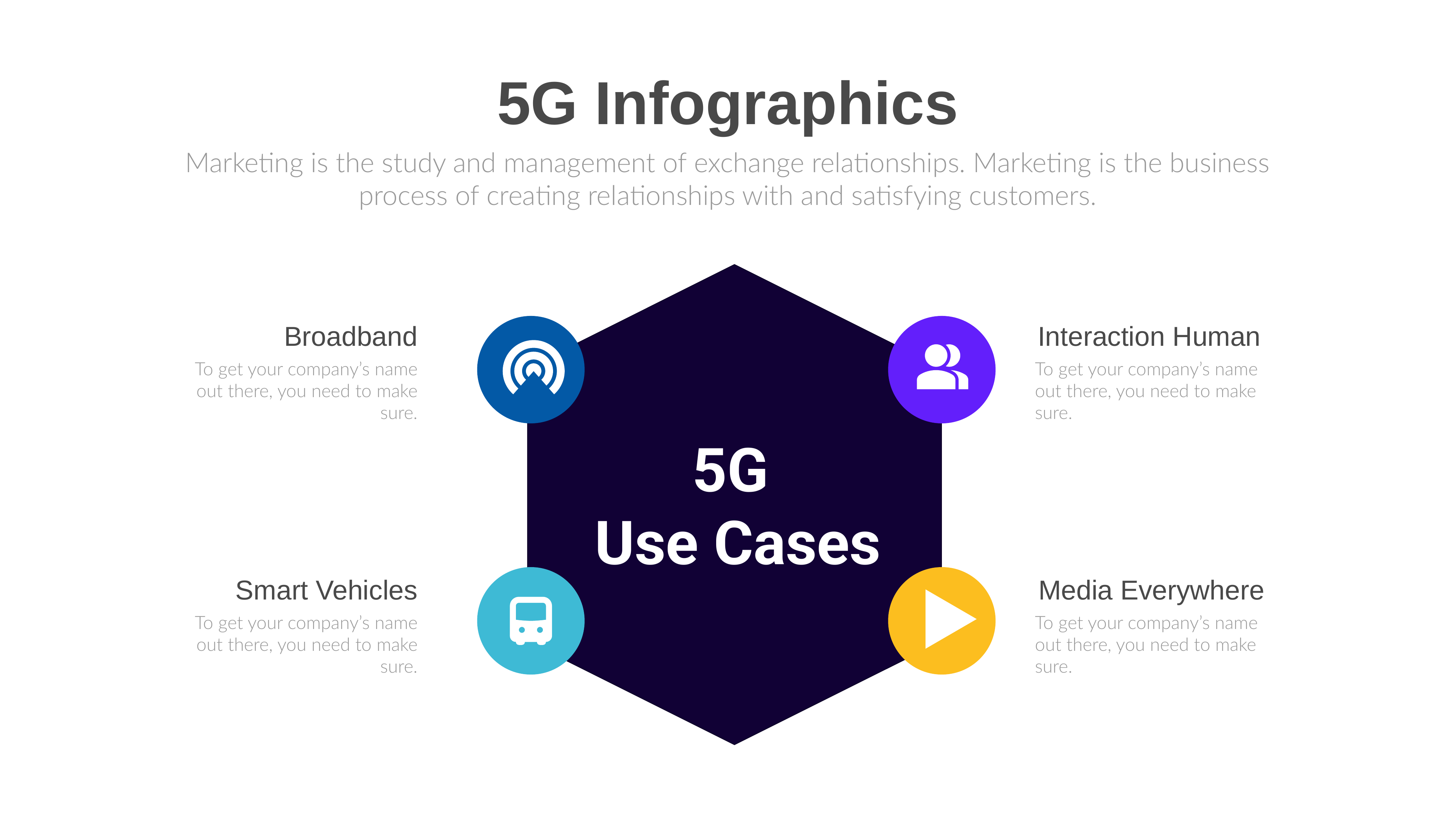

5G Infographics
Marketing is the study and management of exchange relationships. Marketing is the business process of creating relationships with and satisfying customers.

Broadband
To get your company’s name out there, you need to make sure.

Interaction Human
To get your company’s name out there, you need to make sure.

5G
Use Cases

Smart Vehicles
To get your company’s name out there, you need to make sure.
Media Everywhere
To get your company’s name out there, you need to make sure.